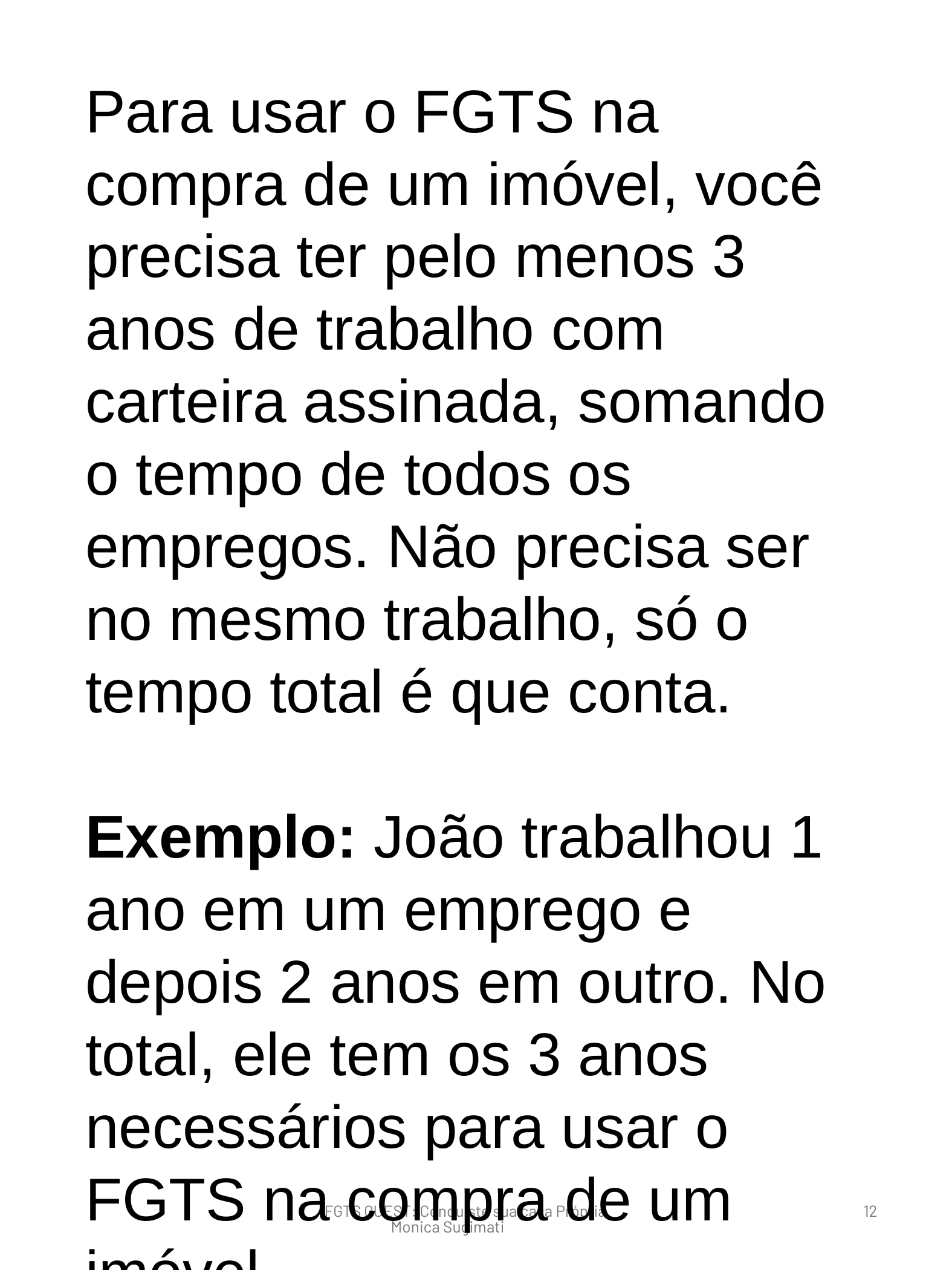

Para usar o FGTS na compra de um imóvel, você precisa ter pelo menos 3 anos de trabalho com carteira assinada, somando o tempo de todos os empregos. Não precisa ser no mesmo trabalho, só o tempo total é que conta.

Exemplo: João trabalhou 1 ano em um emprego e depois 2 anos em outro. No total, ele tem os 3 anos necessários para usar o FGTS na compra de um imóvel.
FGTS QUEST: Conquiste sua casa Própria                           Monica Sugimati
12